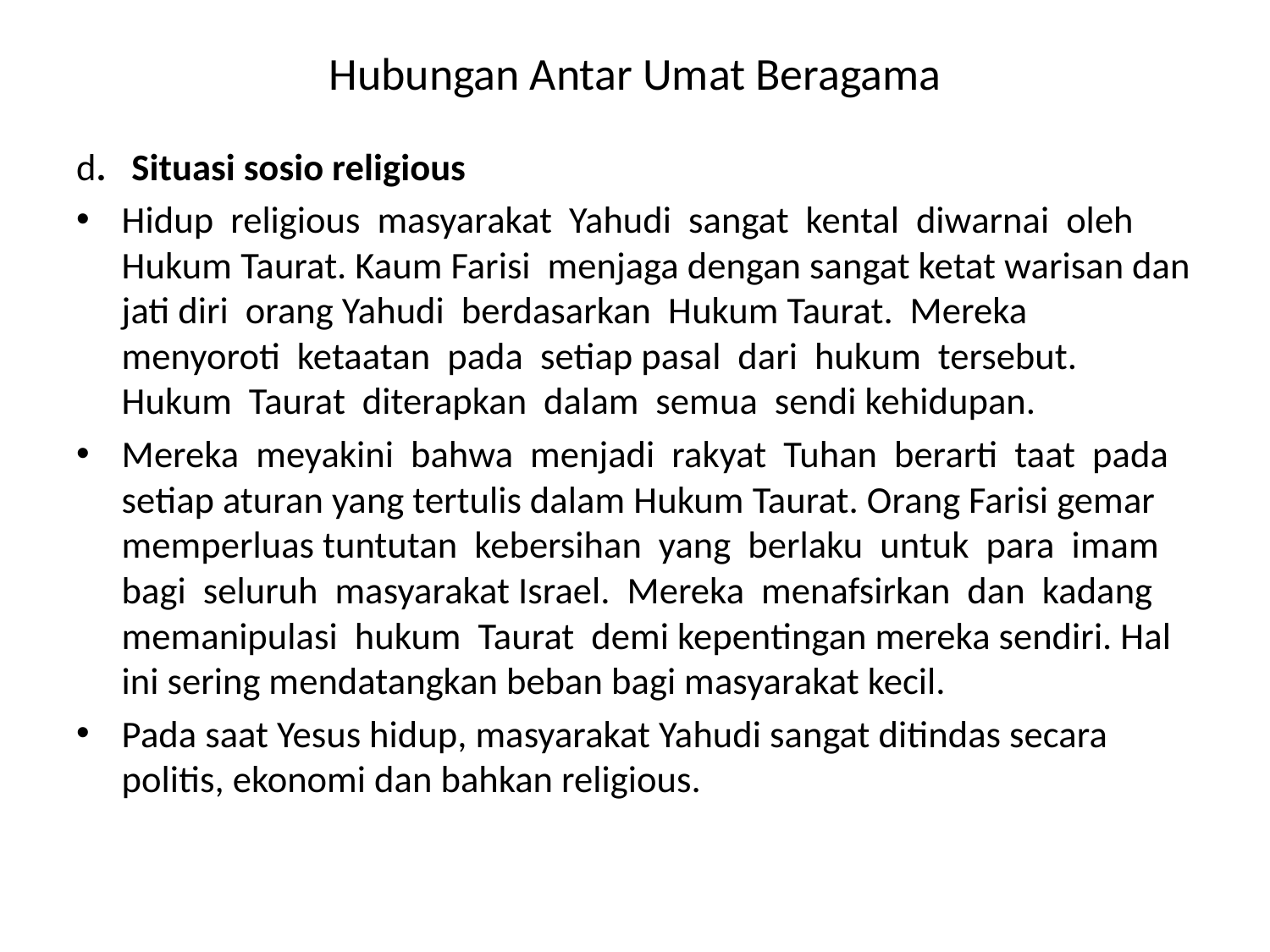

# Hubungan Antar Umat Beragama
d.   Situasi sosio religious
Hidup  religious  masyarakat  Yahudi  sangat  kental  diwarnai  oleh  Hukum Taurat. Kaum Farisi  menjaga dengan sangat ketat warisan dan jati diri  orang Yahudi  berdasarkan  Hukum Taurat.  Mereka  menyoroti  ketaatan  pada  setiap pasal  dari  hukum  tersebut.  Hukum  Taurat  diterapkan  dalam  semua  sendi kehidupan.
Mereka  meyakini  bahwa  menjadi  rakyat  Tuhan  berarti  taat  pada setiap aturan yang tertulis dalam Hukum Taurat. Orang Farisi gemar memperluas tuntutan  kebersihan  yang  berlaku  untuk  para  imam bagi  seluruh  masyarakat Israel.  Mereka  menafsirkan  dan  kadang  memanipulasi  hukum  Taurat  demi kepentingan mereka sendiri. Hal ini sering mendatangkan beban bagi masyarakat kecil.
Pada saat Yesus hidup, masyarakat Yahudi sangat ditindas secara politis, ekonomi dan bahkan religious.